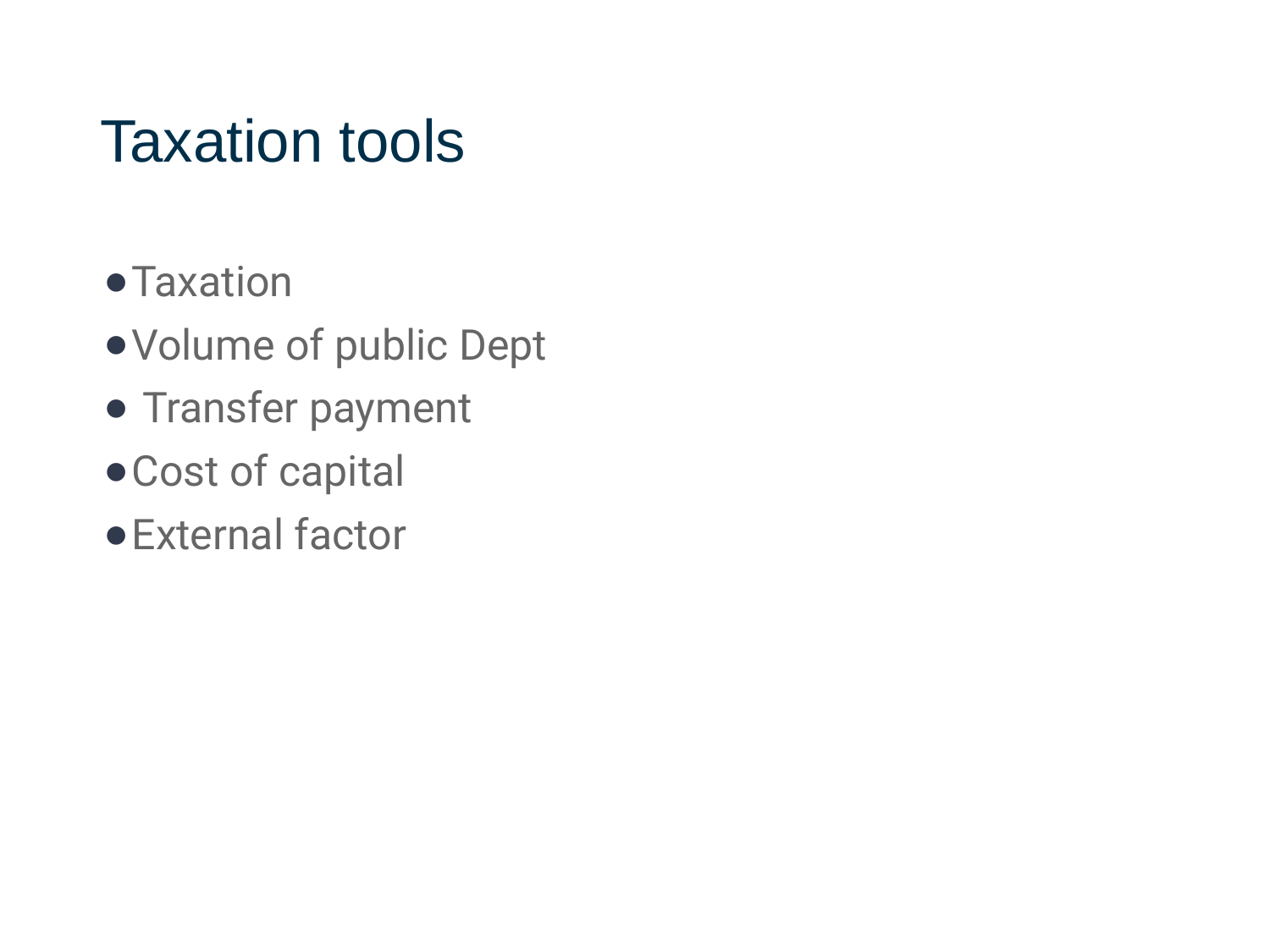

# Taxation tools
Taxation
Volume of public Dept
 Transfer payment
Cost of capital
External factor